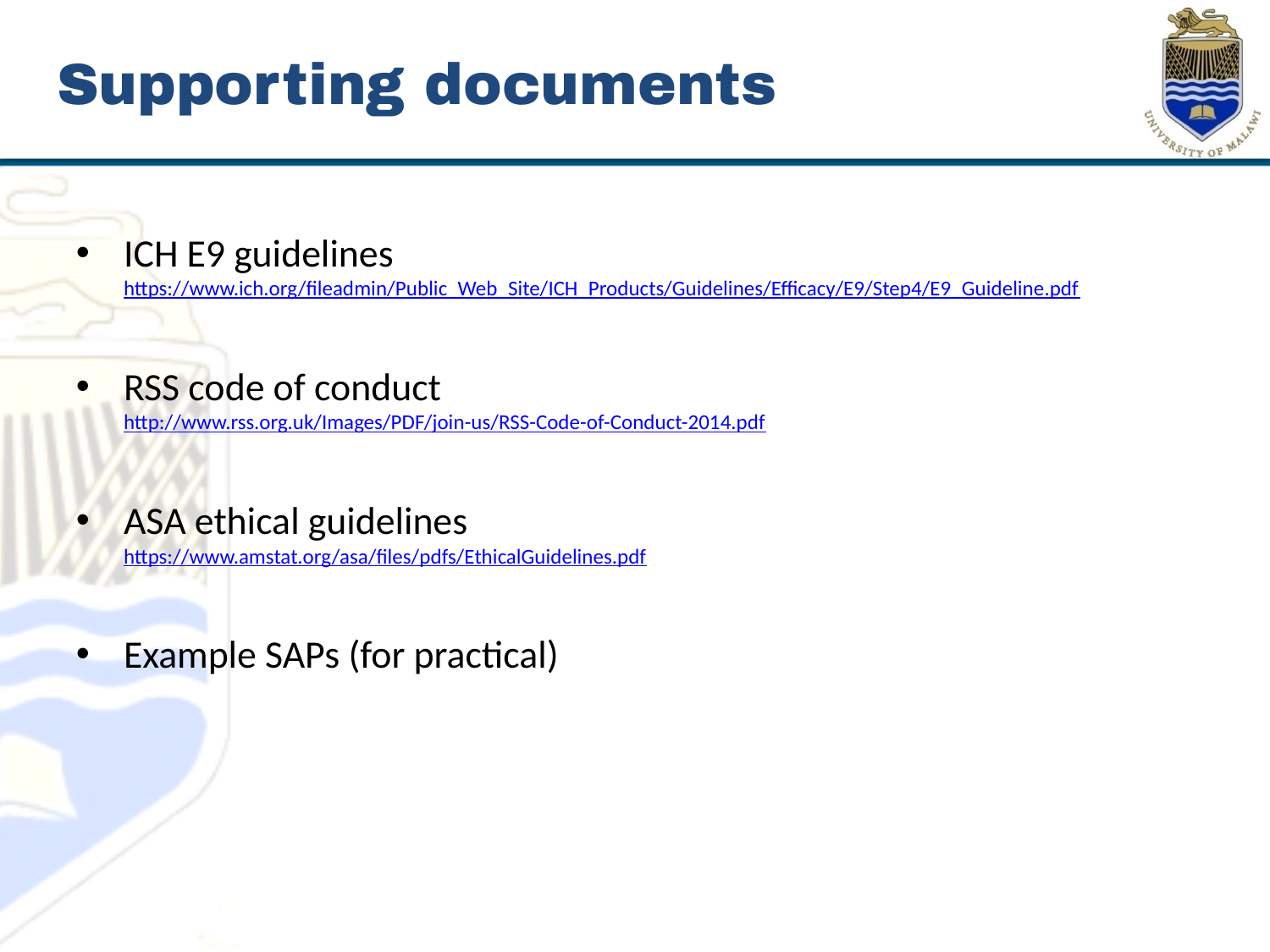

# Supporting documents
ICH E9 guidelines
https://www.ich.org/fileadmin/Public_Web_Site/ICH_Products/Guidelines/Efficacy/E9/Step4/E9_Guideline.pdf

RSS code of conduct
http://www.rss.org.uk/Images/PDF/join-us/RSS-Code-of-Conduct-2014.pdf

ASA ethical guidelines
https://www.amstat.org/asa/files/pdfs/EthicalGuidelines.pdf

Example SAPs (for practical)